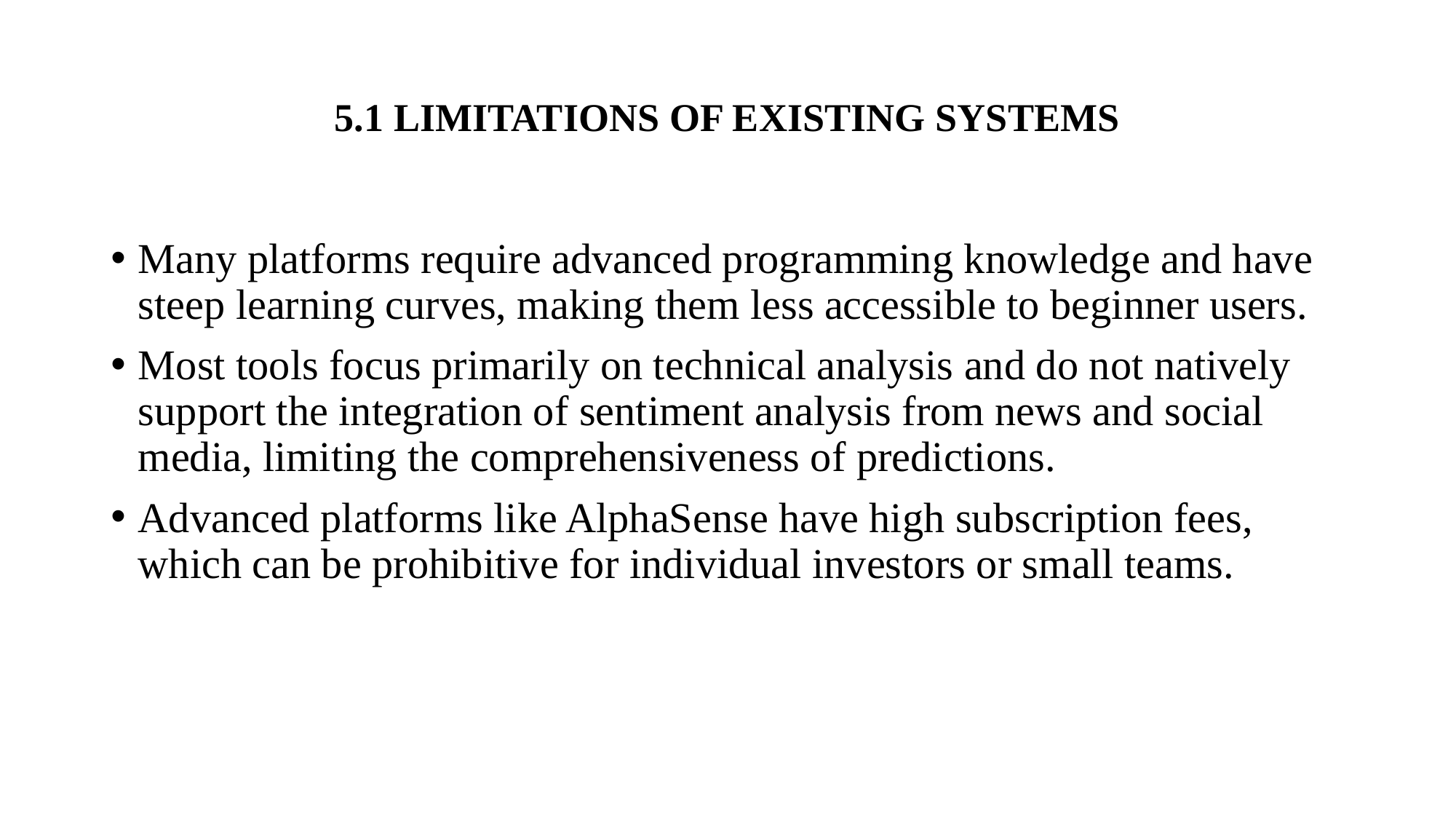

# 5.1 LIMITATIONS OF EXISTING SYSTEMS
Many platforms require advanced programming knowledge and have steep learning curves, making them less accessible to beginner users.
Most tools focus primarily on technical analysis and do not natively support the integration of sentiment analysis from news and social media, limiting the comprehensiveness of predictions.
Advanced platforms like AlphaSense have high subscription fees, which can be prohibitive for individual investors or small teams.